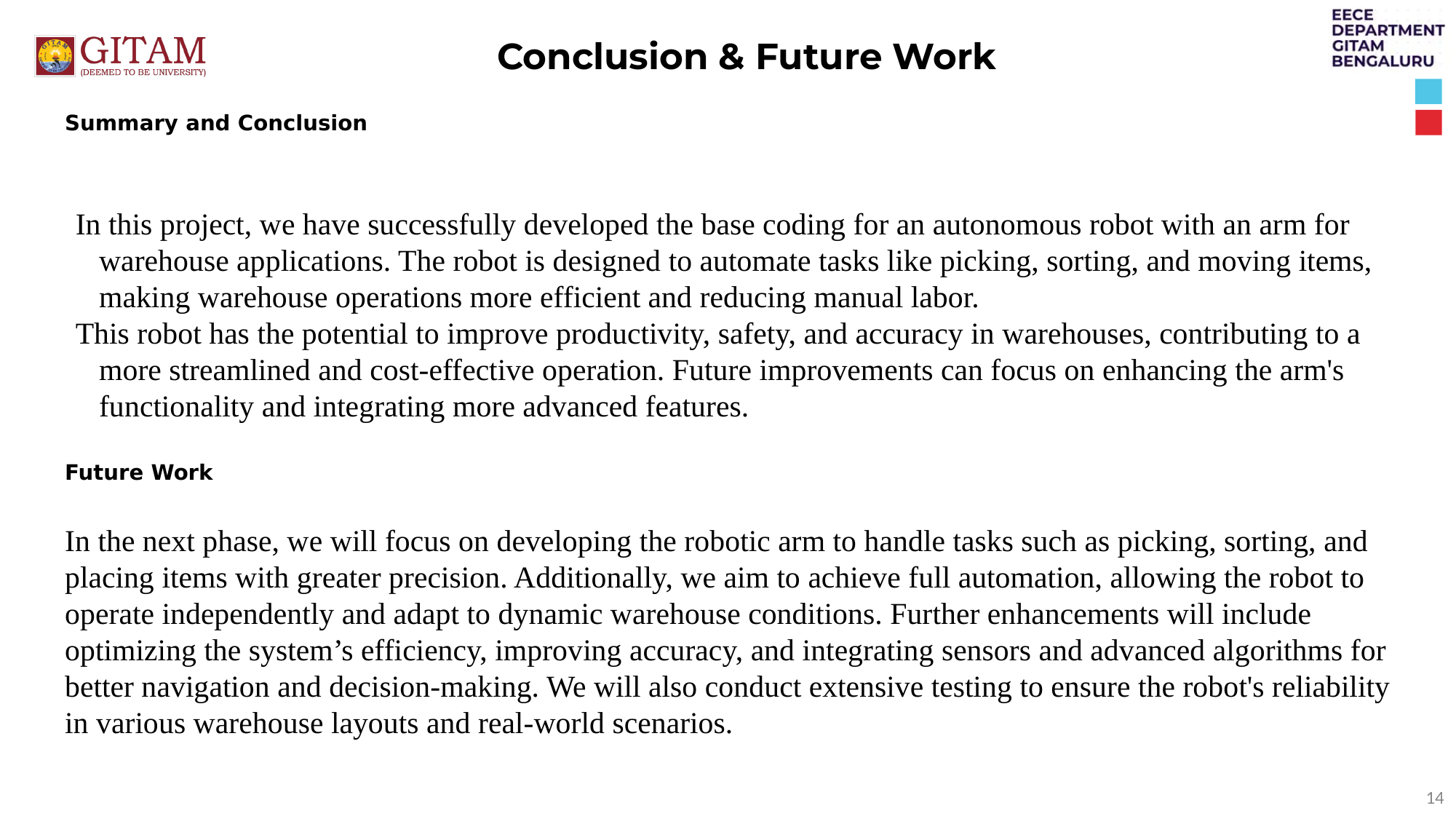

Conclusion & Future Work
Summary and Conclusion

In this project, we have successfully developed the base coding for an autonomous robot with an arm for warehouse applications. The robot is designed to automate tasks like picking, sorting, and moving items, making warehouse operations more efficient and reducing manual labor.
This robot has the potential to improve productivity, safety, and accuracy in warehouses, contributing to a more streamlined and cost-effective operation. Future improvements can focus on enhancing the arm's functionality and integrating more advanced features.

Future Work

In the next phase, we will focus on developing the robotic arm to handle tasks such as picking, sorting, and placing items with greater precision. Additionally, we aim to achieve full automation, allowing the robot to operate independently and adapt to dynamic warehouse conditions. Further enhancements will include optimizing the system’s efficiency, improving accuracy, and integrating sensors and advanced algorithms for better navigation and decision-making. We will also conduct extensive testing to ensure the robot's reliability in various warehouse layouts and real-world scenarios.

14